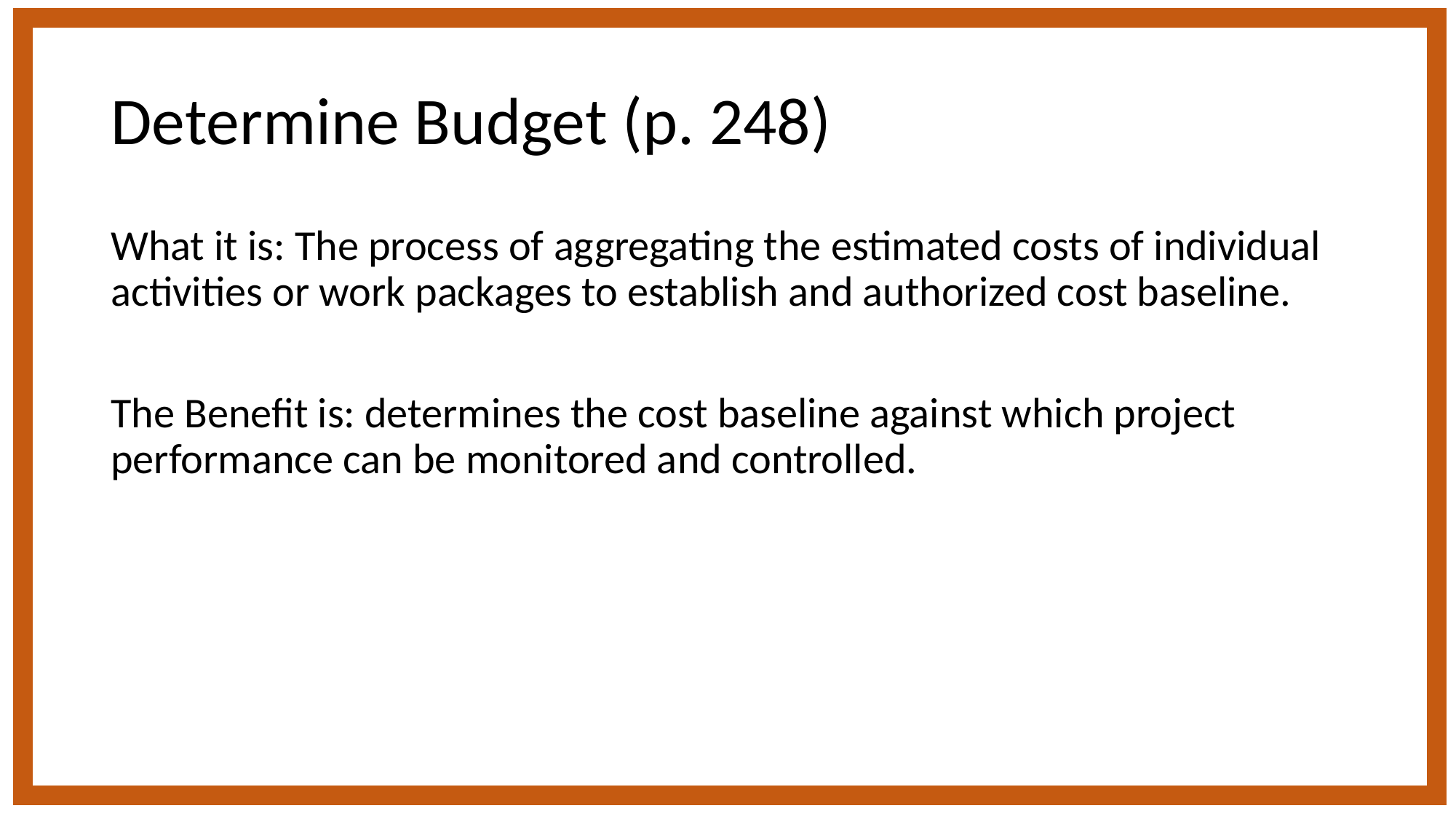

# Determine Budget (p. 248)
What it is: The process of aggregating the estimated costs of individual activities or work packages to establish and authorized cost baseline.

The Benefit is: determines the cost baseline against which project performance can be monitored and controlled.